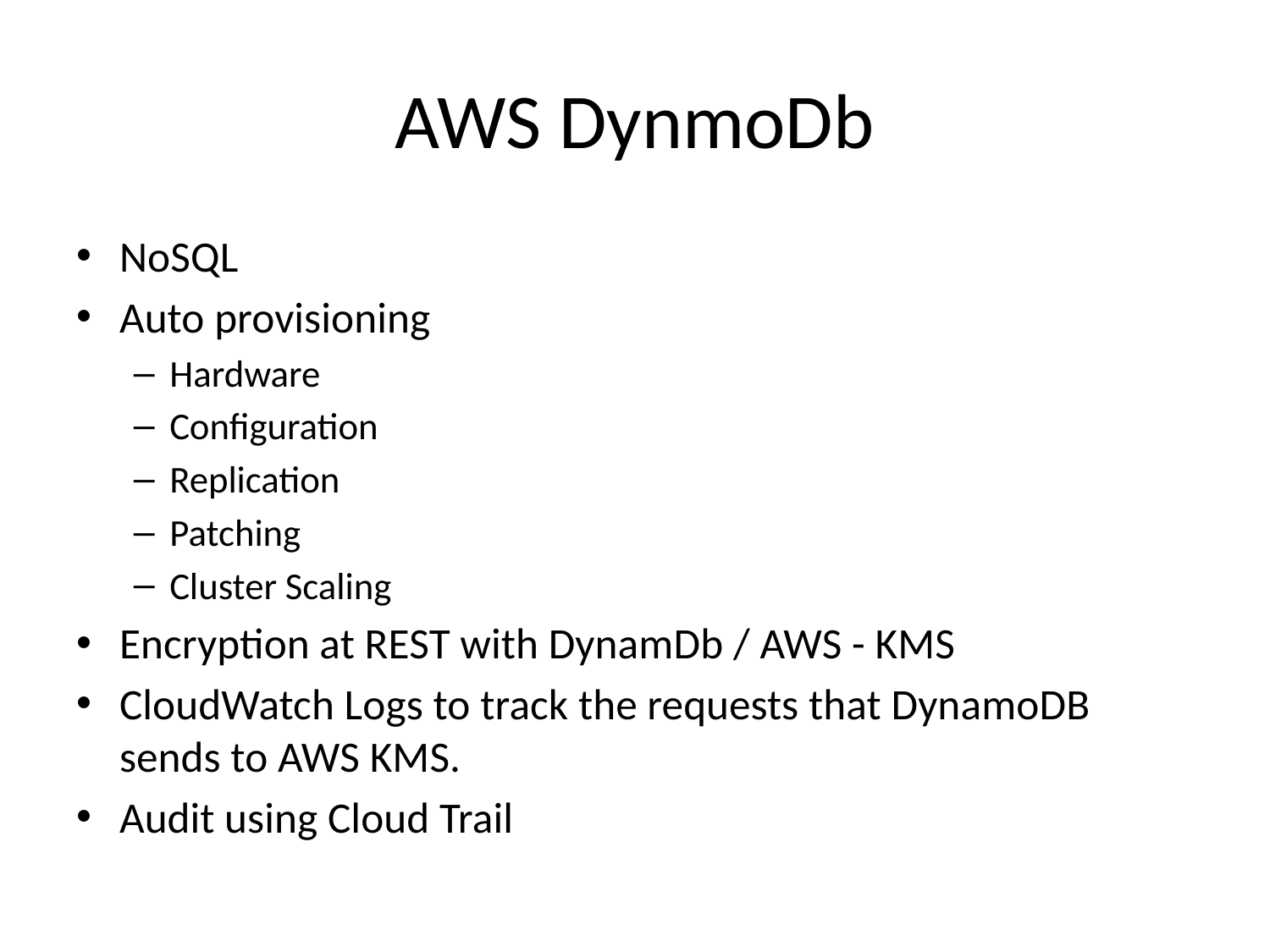

# AWS DynmoDb
NoSQL
Auto provisioning
Hardware
Configuration
Replication
Patching
Cluster Scaling
Encryption at REST with DynamDb / AWS - KMS
CloudWatch Logs to track the requests that DynamoDB sends to AWS KMS.
Audit using Cloud Trail